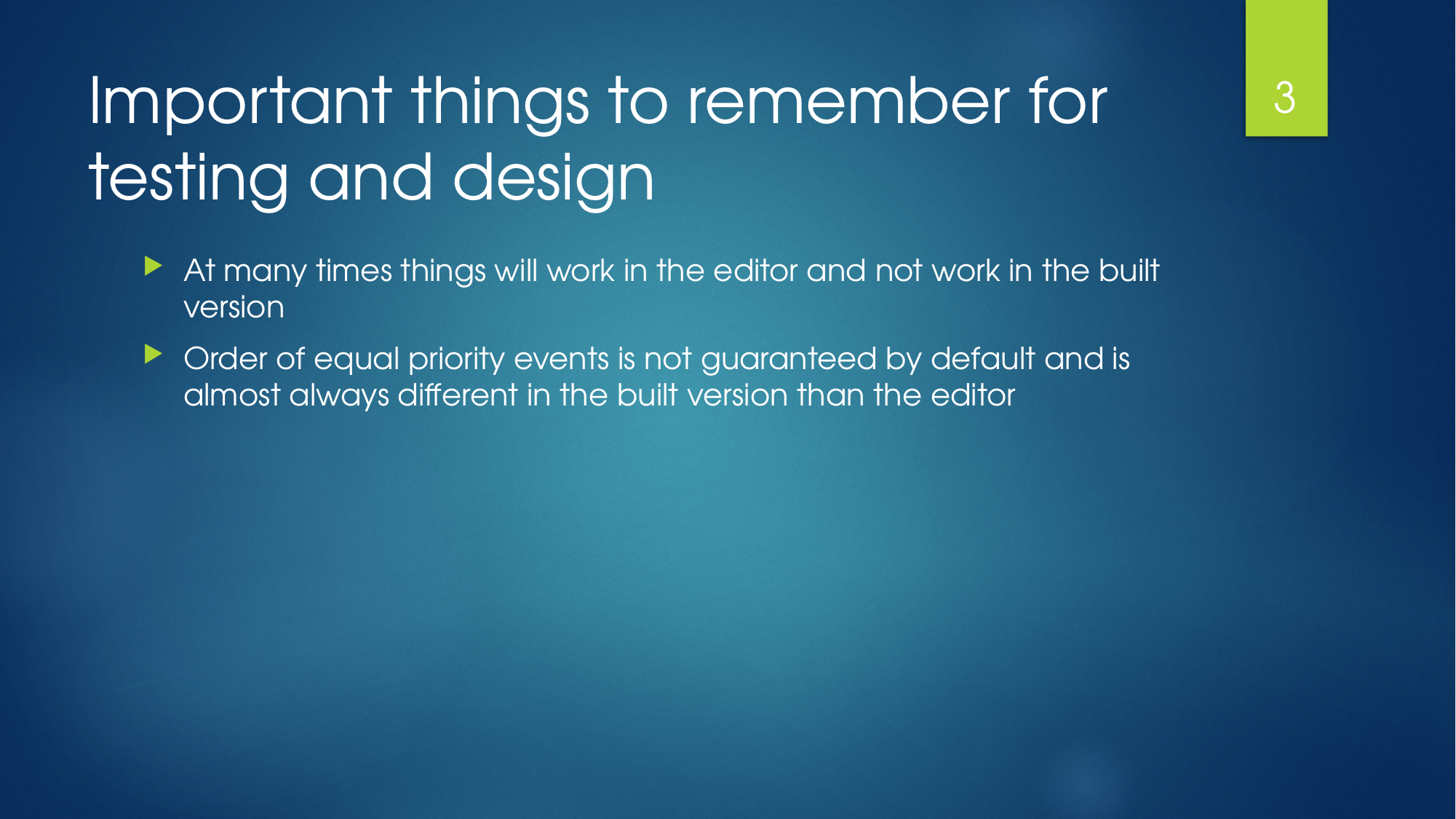

3
# Important things to remember for testing and design
At many times things will work in the editor and not work in the built version
Order of equal priority events is not guaranteed by default and is almost always different in the built version than the editor